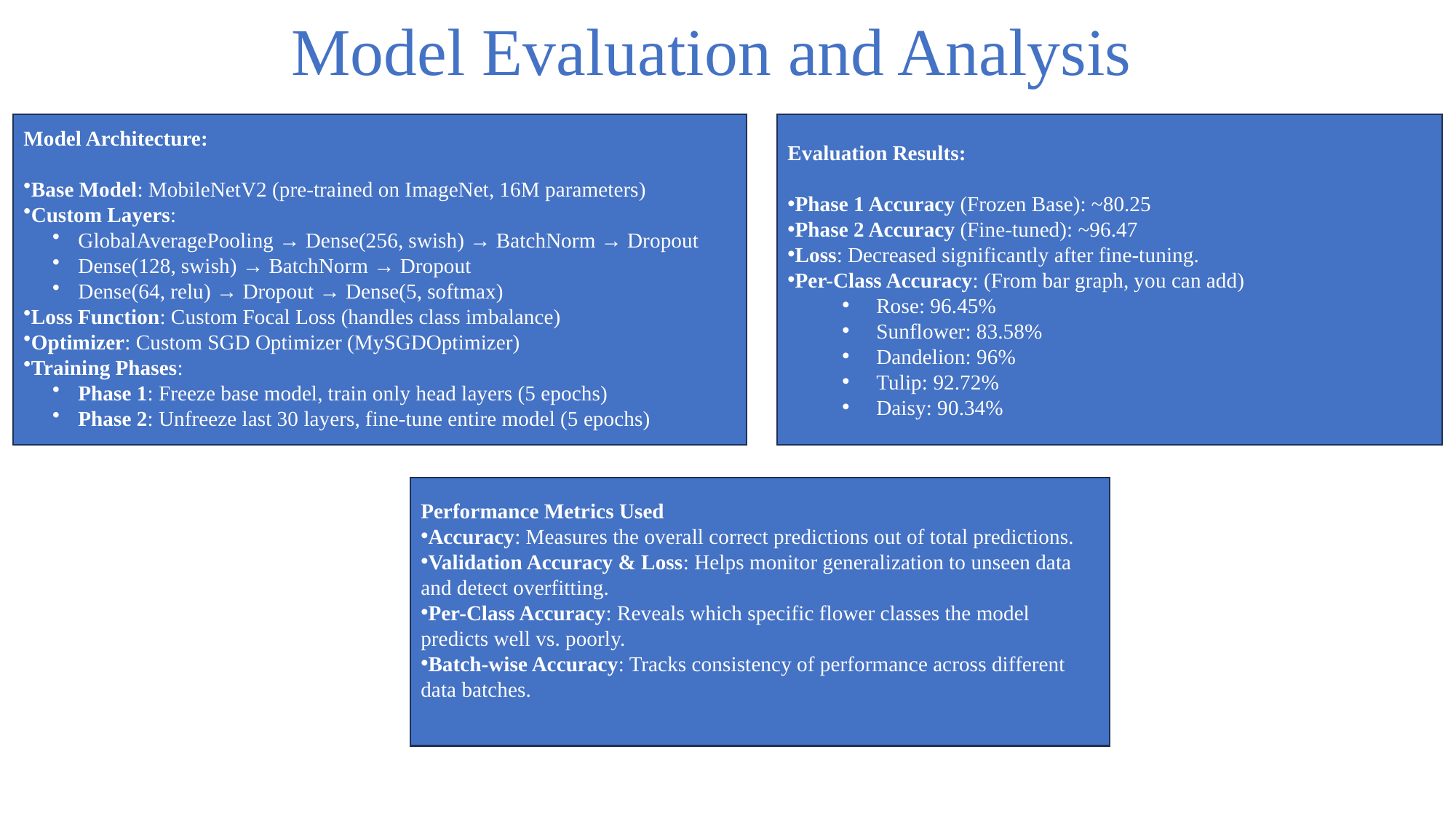

Model Evaluation and Analysis

Model Architecture:

Base Model: MobileNetV2 (pre-trained on ImageNet, 16M parameters)
Custom Layers:
GlobalAveragePooling → Dense(256, swish) → BatchNorm → Dropout
Dense(128, swish) → BatchNorm → Dropout
Dense(64, relu) → Dropout → Dense(5, softmax)
Loss Function: Custom Focal Loss (handles class imbalance)
Optimizer: Custom SGD Optimizer (MySGDOptimizer)
Training Phases:
Phase 1: Freeze base model, train only head layers (5 epochs)
Phase 2: Unfreeze last 30 layers, fine-tune entire model (5 epochs)

Evaluation Results:

Phase 1 Accuracy (Frozen Base): ~80.25
Phase 2 Accuracy (Fine-tuned): ~96.47
Loss: Decreased significantly after fine-tuning.
Per-Class Accuracy: (From bar graph, you can add)
Rose: 96.45%
Sunflower: 83.58%
Dandelion: 96%
Tulip: 92.72%
Daisy: 90.34%
Dataset Summary:
Name: tf_flowers (from TensorFlow Datasets)
Size: 3,670 images
Classes: 5 (e.g., dandelion, daisy, tulips, sunflowers, roses)
Split:
Training set: 80% (≈ 2,900 images)
Validation set: 20% (≈ 700 images)

Performance Metrics Used
Accuracy: Measures the overall correct predictions out of total predictions.
Validation Accuracy & Loss: Helps monitor generalization to unseen data and detect overfitting.
Per-Class Accuracy: Reveals which specific flower classes the model predicts well vs. poorly.
Batch-wise Accuracy: Tracks consistency of performance across different data batches.